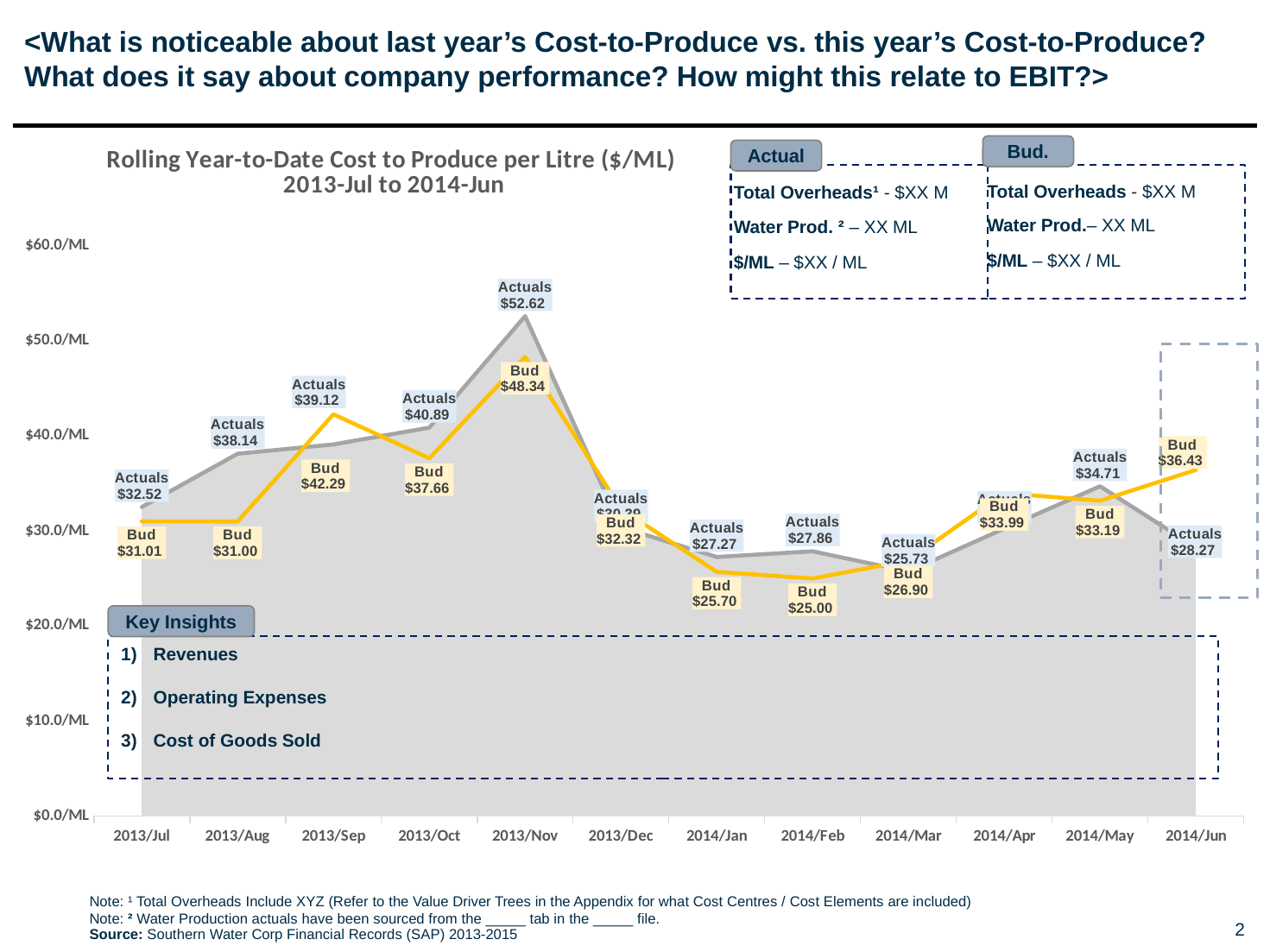

# <What is noticeable about last year’s Cost-to-Produce vs. this year’s Cost-to-Produce? What does it say about company performance? How might this relate to EBIT?>

### Chart: Rolling Year-to-Date Cost to Produce per Litre ($/ML)
2013-Jul to 2014-Jun

| Category |  |  |  |  |
|---|---|---|---|---|
| 2013/Jul | 32.51713711737181 | 31.00900991754059 | 32.51713711737181 | 31.00900991754059 |
| 2013/Aug | 38.14107553655924 | 31.000770110132226 | 38.14107553655924 | 31.000770110132226 |
| 2013/Sep | 39.12039390347537 | 42.29131554692377 | 39.12039390347537 | 42.29131554692377 |
| 2013/Oct | 40.885042181607076 | 37.66361664393314 | 40.885042181607076 | 37.66361664393314 |
| 2013/Nov | 52.621888707182784 | 48.340824513897424 | 52.621888707182784 | 48.340824513897424 |
| 2013/Dec | 30.39427232796347 | 32.31653446629003 | 30.39427232796347 | 32.31653446629003 |
| 2014/Jan | 27.266252724048975 | 25.700123077901743 | 27.266252724048975 | 25.700123077901743 |
| 2014/Feb | 27.863941306860934 | 24.996875152031215 | 27.863941306860934 | 24.996875152031215 |
| 2014/Mar | 25.730803445301632 | 26.89806070440597 | 25.730803445301632 | 26.89806070440597 |
| 2014/Apr | 30.256985089638267 | 33.99279670161971 | 30.256985089638267 | 33.99279670161971 |
| 2014/May | 34.71341241573877 | 33.18517029054949 | 34.71341241573877 | 33.18517029054949 |
| 2014/Jun | 28.26674760918299 | 36.43036420264214 | 28.26674760918299 | 36.43036420264214 |
Bud.
Actual

Total Overheads - $XX M
Total Overheads¹ - $XX M
Water Prod.– XX ML
Water Prod. ² – XX ML
$/ML – $XX / ML
$/ML – $XX / ML

Key Insights
Revenues

Operating Expenses

Cost of Goods Sold

Note: ¹ Total Overheads Include XYZ (Refer to the Value Driver Trees in the Appendix for what Cost Centres / Cost Elements are included)
Note: ² Water Production actuals have been sourced from the _____ tab in the _____ file.
Source: Southern Water Corp Financial Records (SAP) 2013-2015